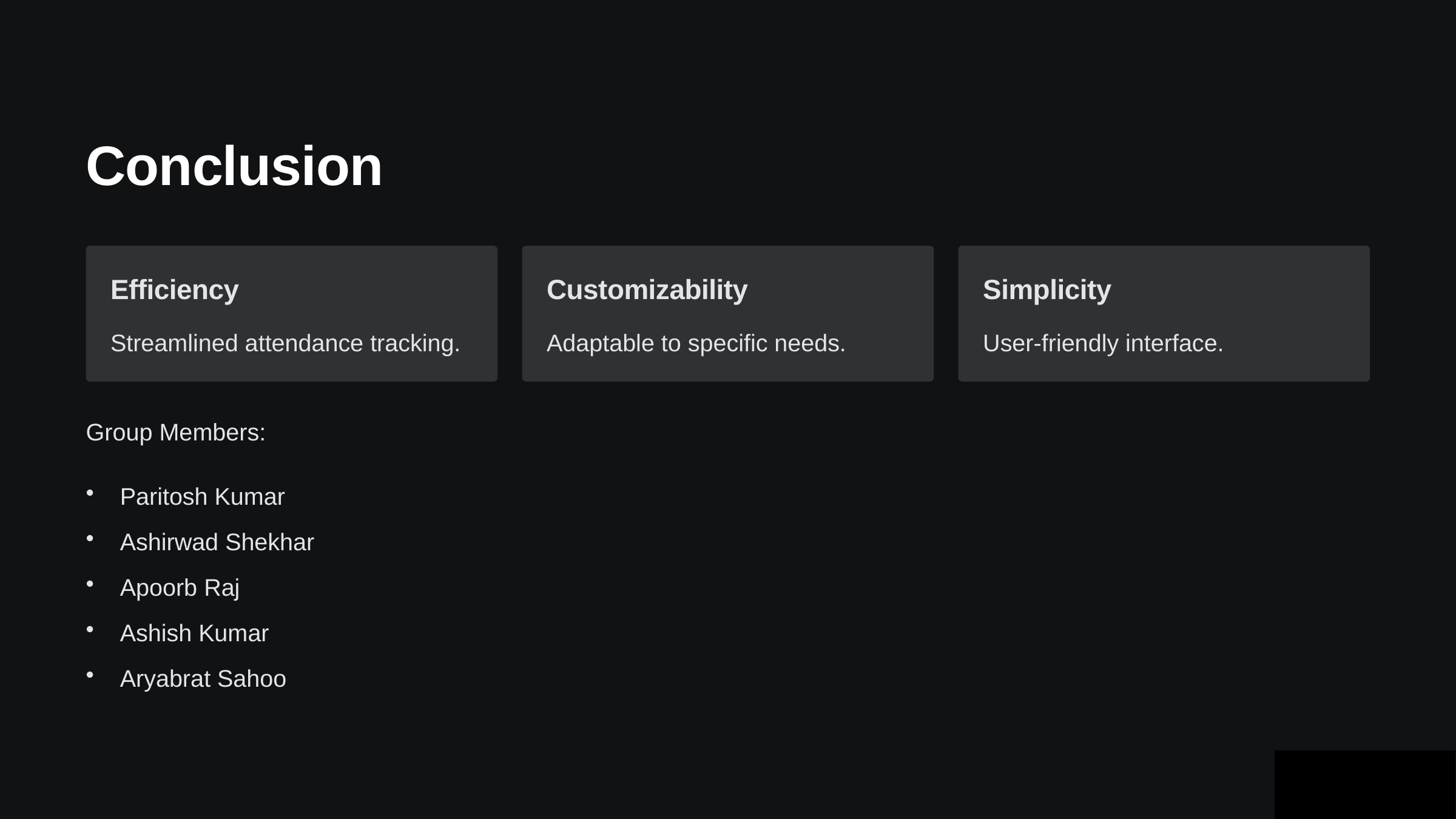

Conclusion

Efficiency
Customizability
Simplicity
Streamlined attendance tracking.
Adaptable to specific needs.
User-friendly interface.
Group Members:
Paritosh Kumar
Ashirwad Shekhar
Apoorb Raj
Ashish Kumar
Aryabrat Sahoo